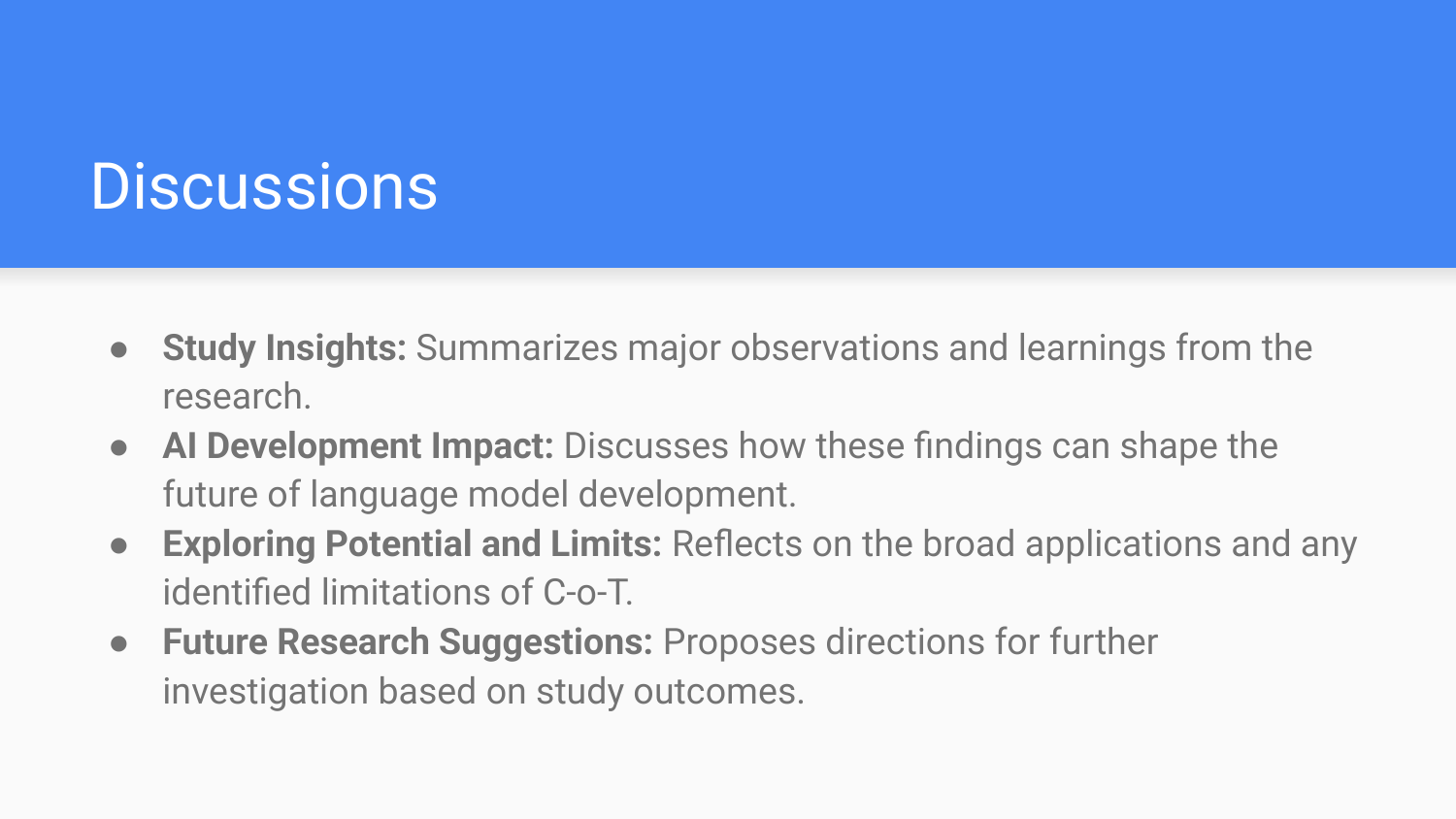

# Discussions
Study Insights: Summarizes major observations and learnings from the research.
AI Development Impact: Discusses how these findings can shape the future of language model development.
Exploring Potential and Limits: Reflects on the broad applications and any identified limitations of C-o-T.
Future Research Suggestions: Proposes directions for further investigation based on study outcomes.